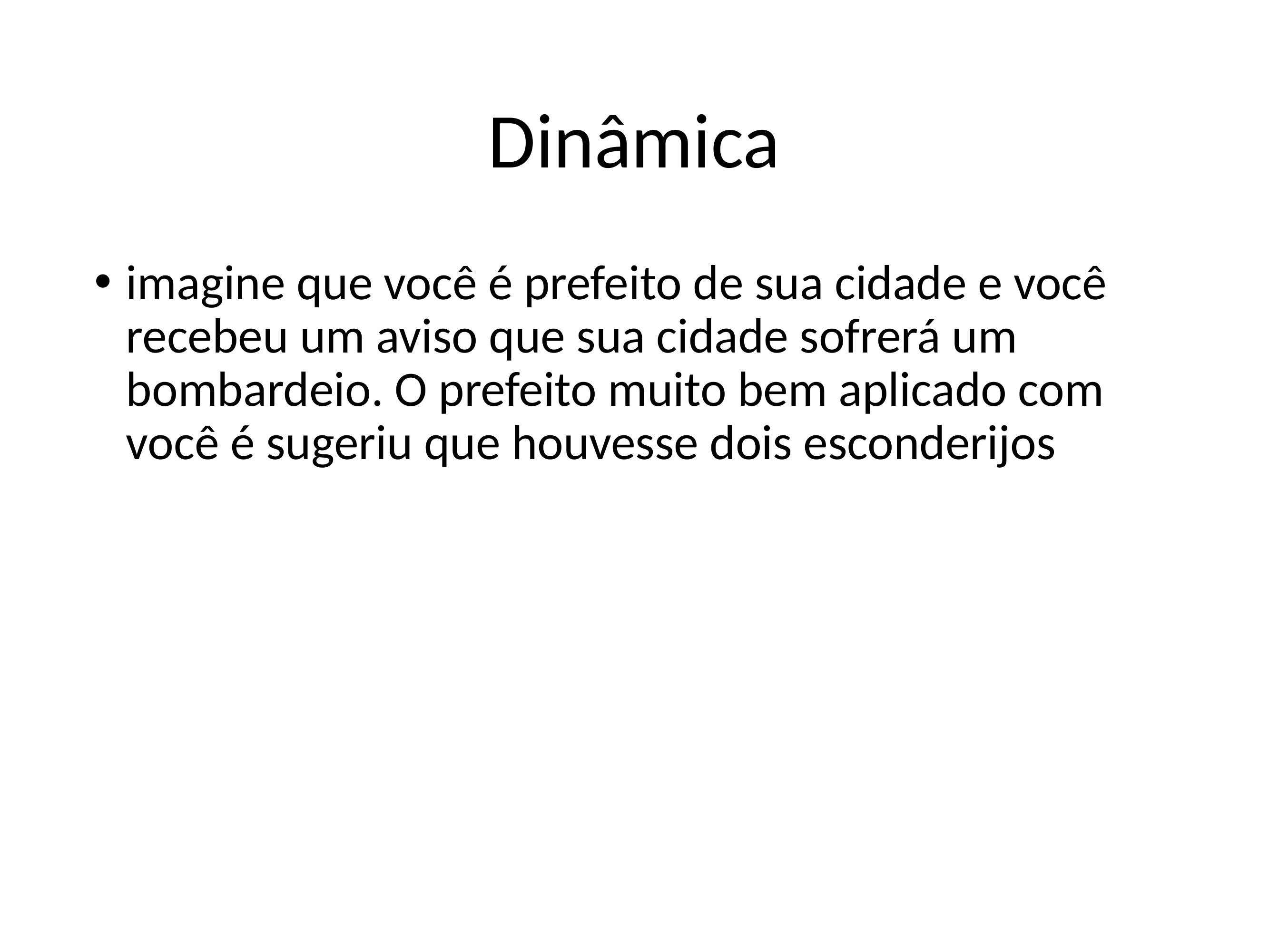

# Dinâmica
imagine que você é prefeito de sua cidade e você recebeu um aviso que sua cidade sofrerá um bombardeio. O prefeito muito bem aplicado com você é sugeriu que houvesse dois esconderijos